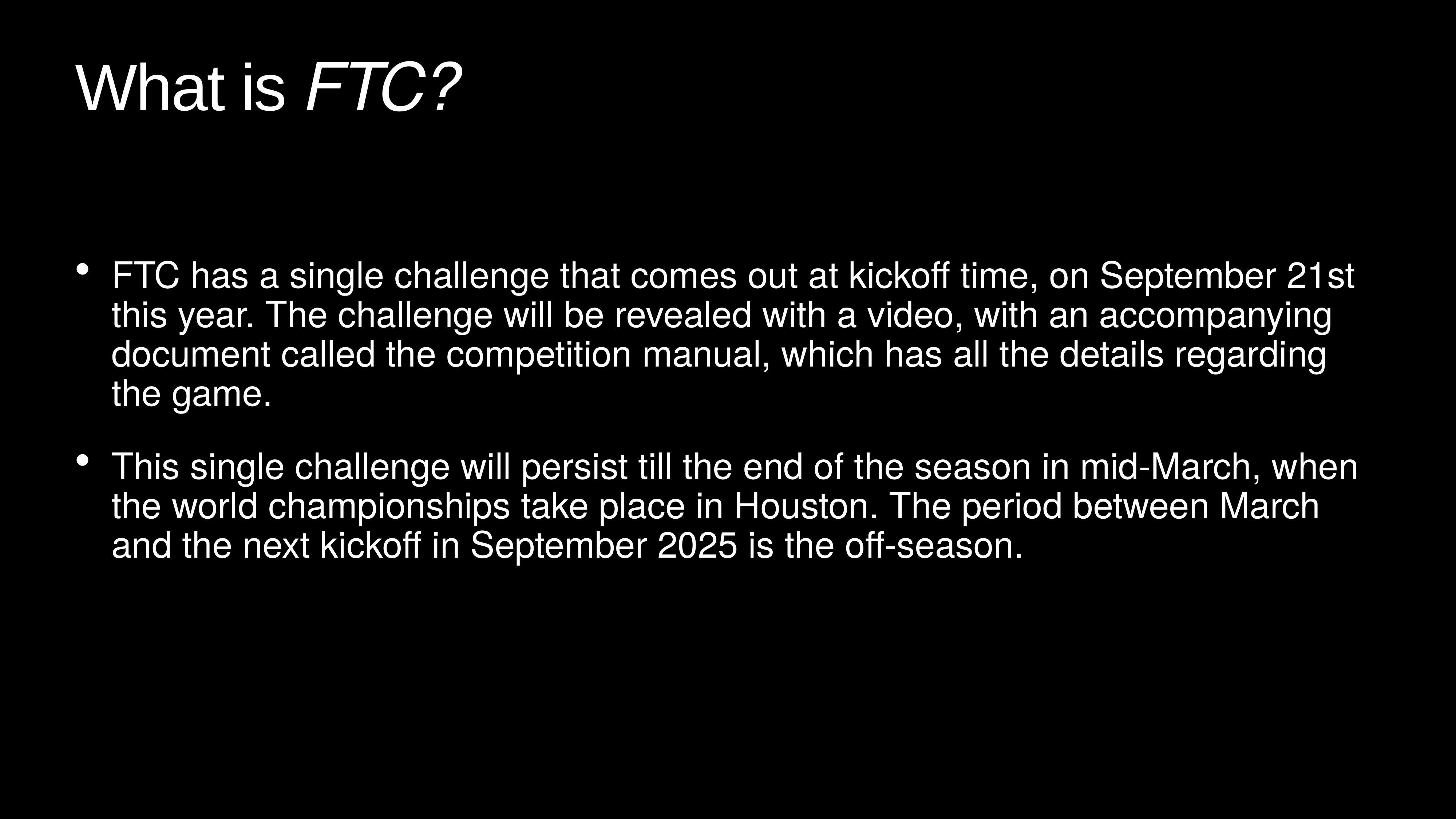

# What is FTC?

FTC has a single challenge that comes out at kickoff time, on September 21st this year. The challenge will be revealed with a video, with an accompanying document called the competition manual, which has all the details regarding the game.
This single challenge will persist till the end of the season in mid-March, when the world championships take place in Houston. The period between March and the next kickoff in September 2025 is the off-season.